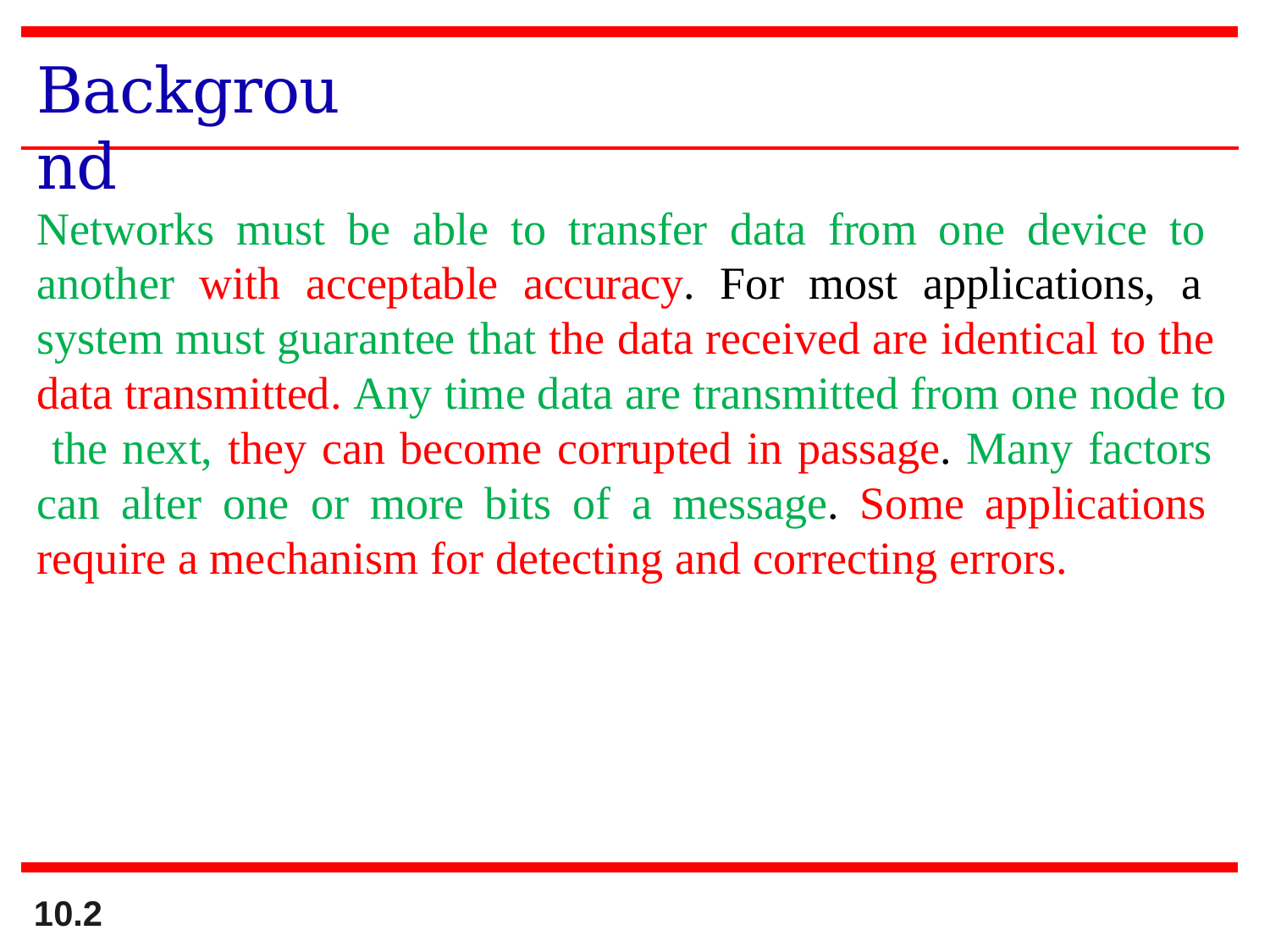

# Background

Networks must be able to transfer data from one device to  another with acceptable accuracy. For most applications, a  system must guarantee that the data received are identical to the  data transmitted. Any time data are transmitted from one node to  the next, they can become corrupted in passage. Many factors  can alter one or more bits of a message. Some applications  require a mechanism for detecting and correcting errors.

10.2